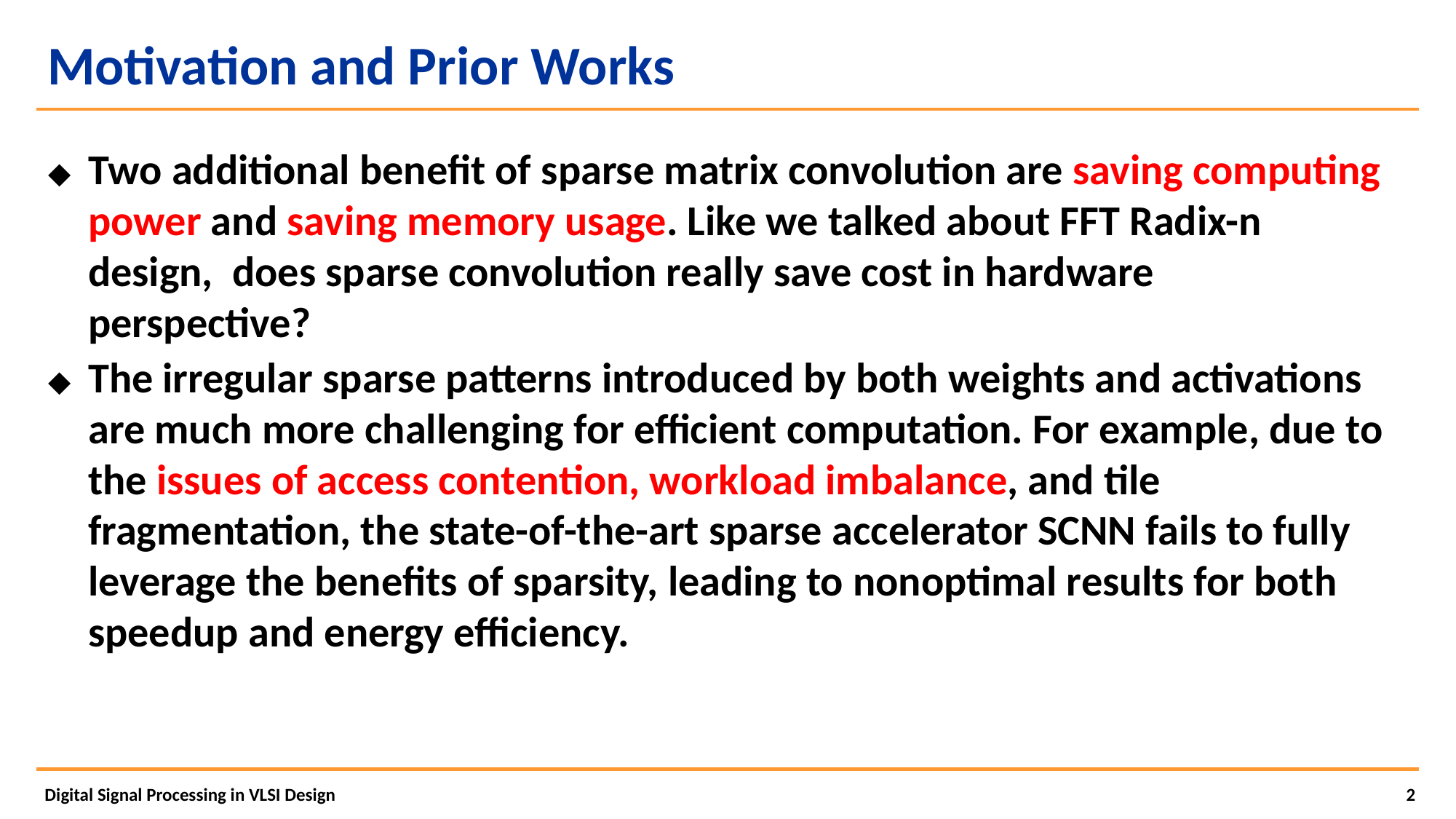

# Motivation and Prior Works
Two additional benefit of sparse matrix convolution are saving computing power and saving memory usage. Like we talked about FFT Radix-n design,  does sparse convolution really save cost in hardware perspective?
The irregular sparse patterns introduced by both weights and activations are much more challenging for efficient computation. For example, due to the issues of access contention, workload imbalance, and tile fragmentation, the state-of-the-art sparse accelerator SCNN fails to fully leverage the benefits of sparsity, leading to nonoptimal results for both speedup and energy efficiency.

Digital Signal Processing in VLSI Design
2